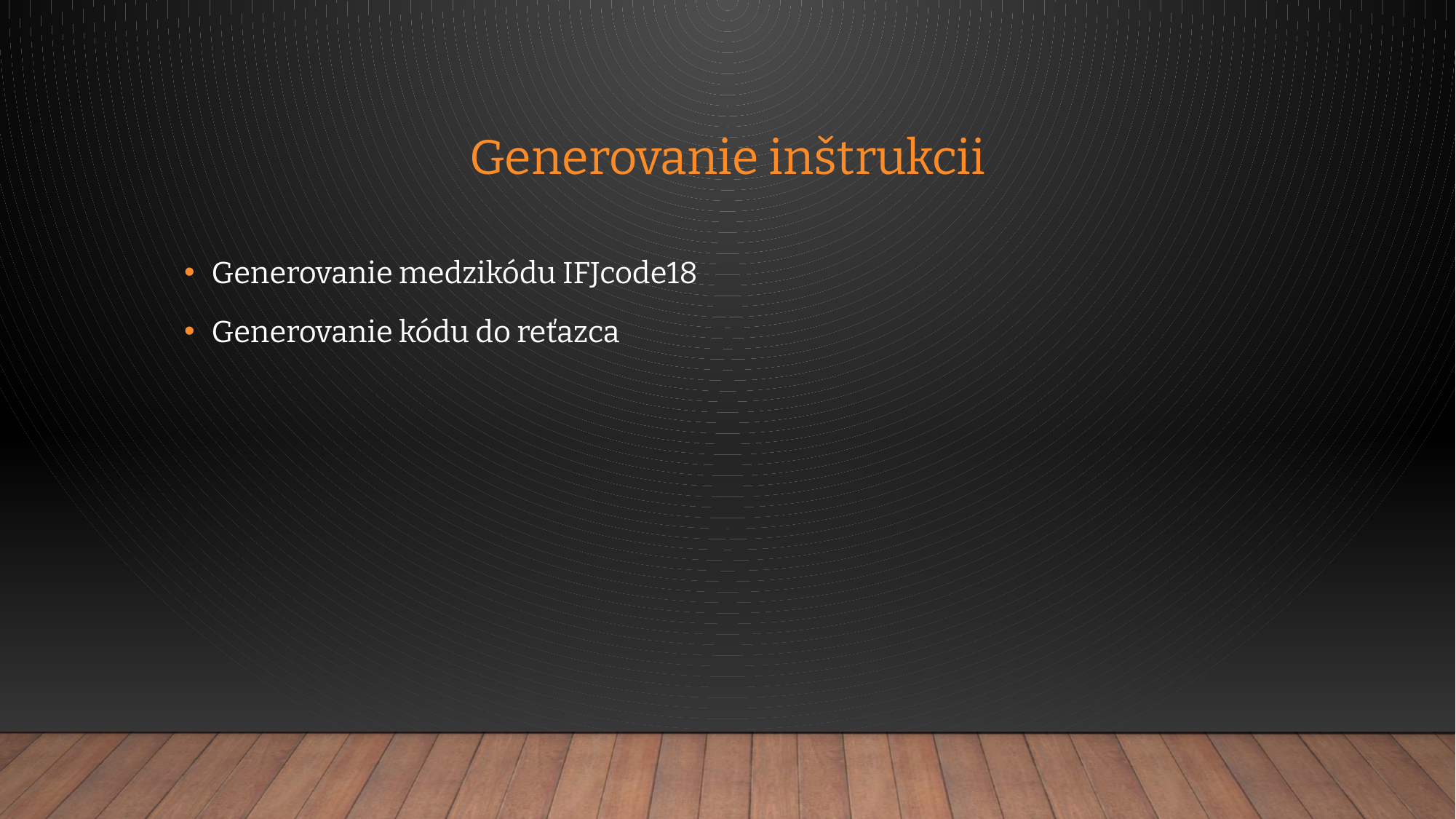

# Generovanie inštrukcii
Generovanie medzikódu IFJcode18
Generovanie kódu do reťazca